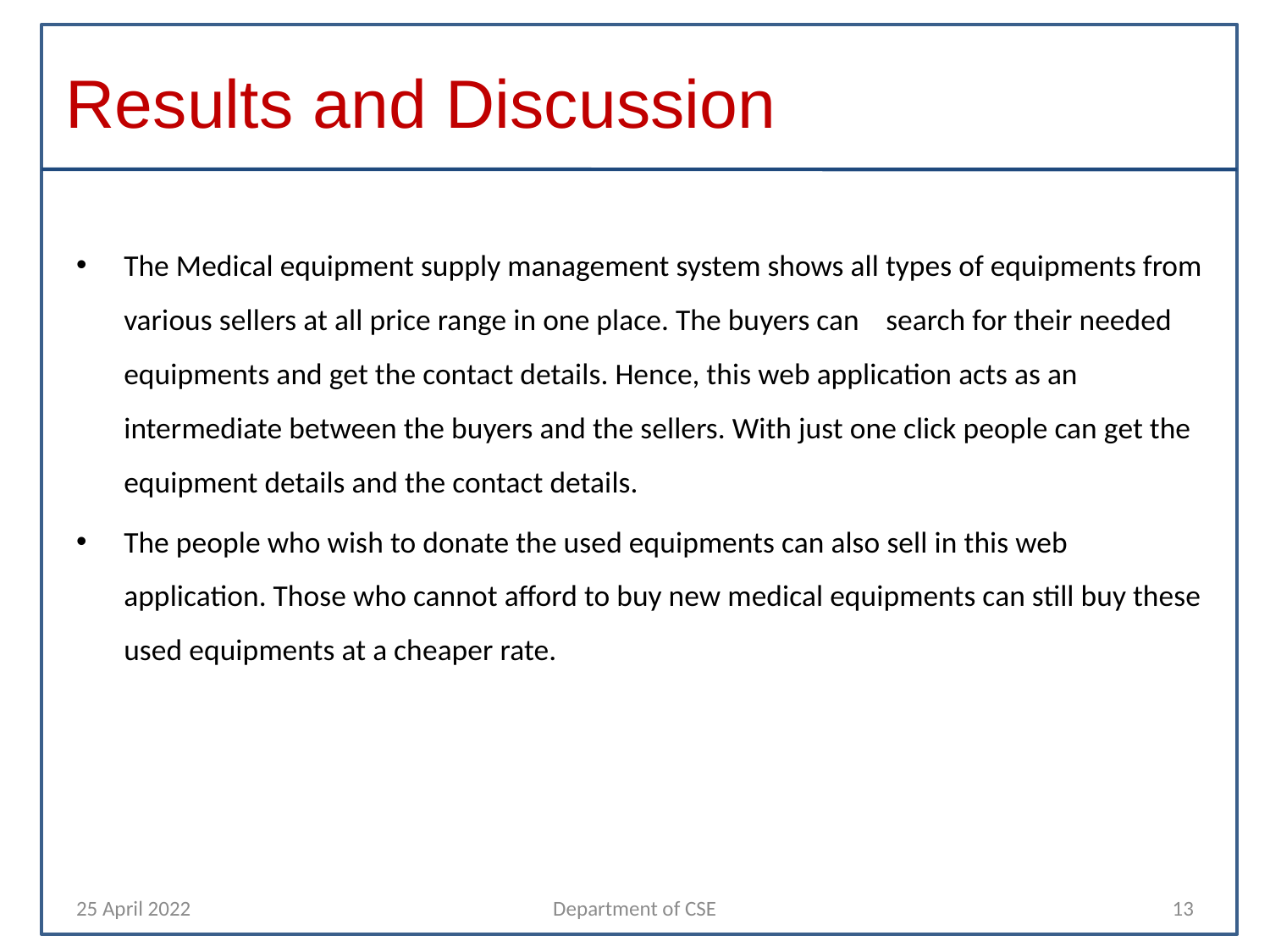

# Results and Discussion
The Medical equipment supply management system shows all types of equipments from various sellers at all price range in one place. The buyers can 	search for their needed equipments and get the contact details. Hence, this web application acts as an intermediate between the buyers and the sellers. With just one click people can get the equipment details and the contact details.
The people who wish to donate the used equipments can also sell in this web application. Those who cannot afford to buy new medical equipments can still buy these used equipments at a cheaper rate.
25 April 2022
Department of CSE
13